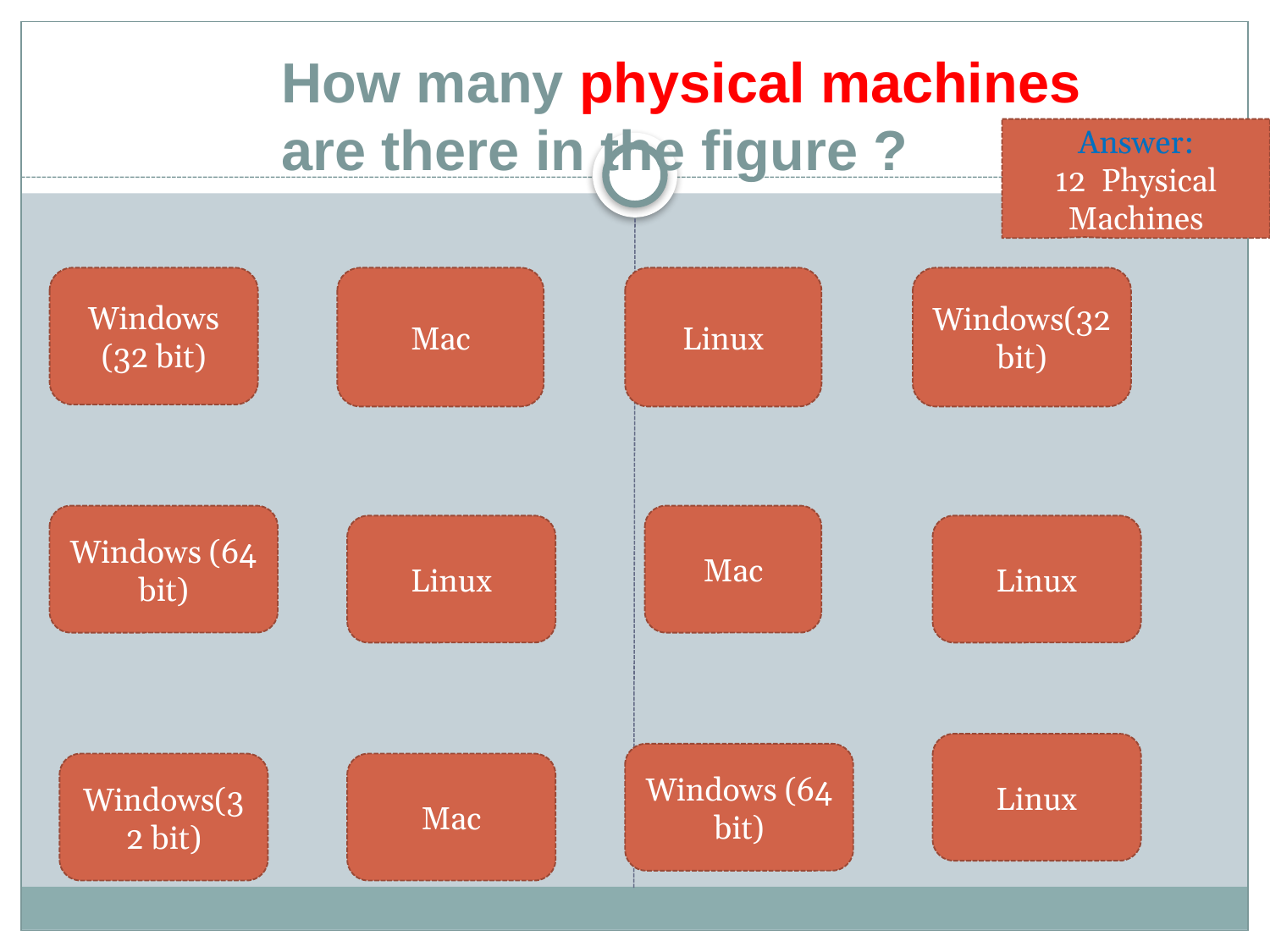

How many physical machines
		are there in the figure ?
Answer:
12  Physical Machines

Windows (32 bit)
Mac
Linux
Windows(32 bit)
Windows (64 bit)
Mac
Linux
Linux
Linux
Windows (64 bit)
Windows(32 bit)
Mac